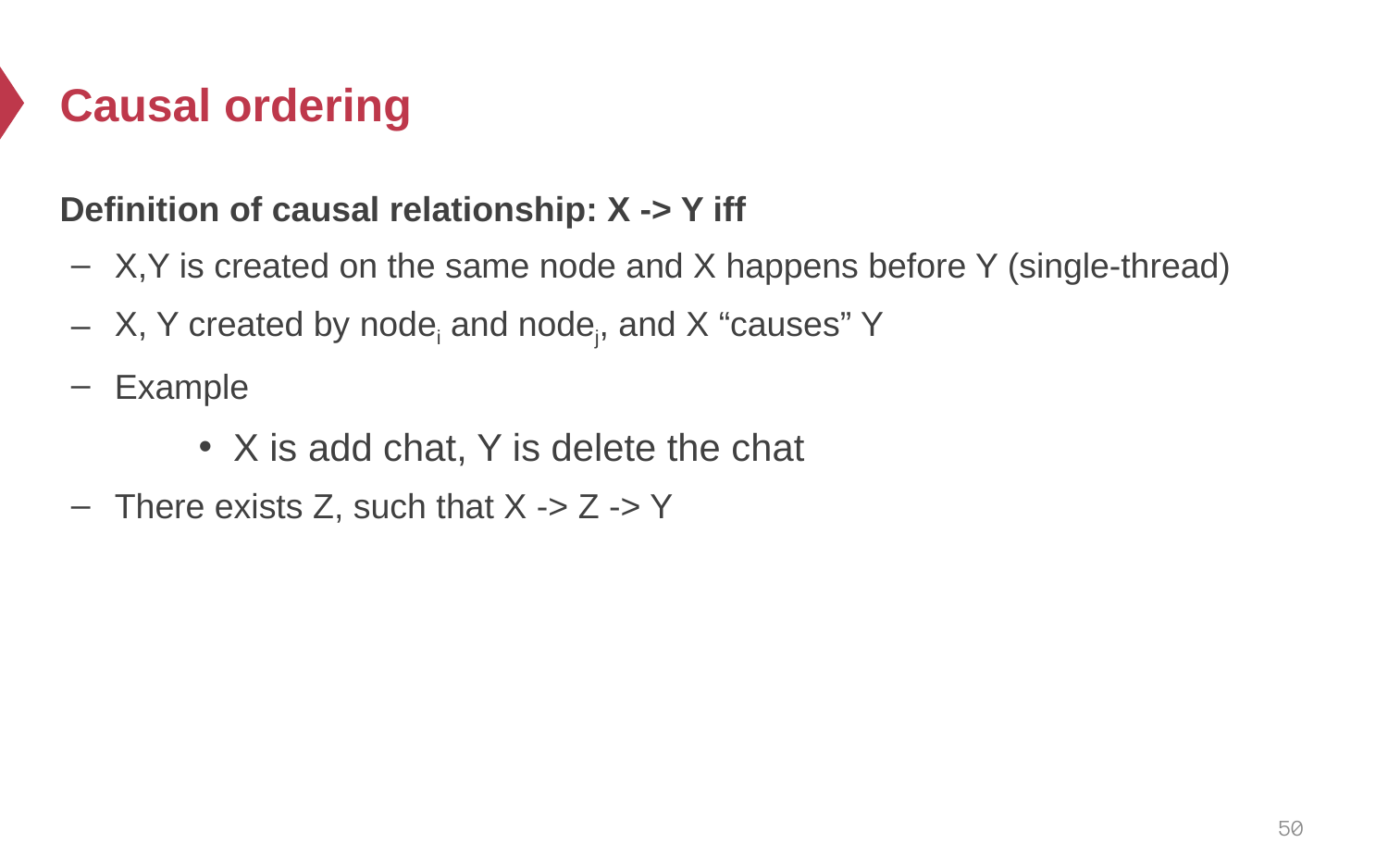

# Causal ordering
Definition of causal relationship: X -> Y iff
X,Y is created on the same node and X happens before Y (single-thread)
X, Y created by nodei and nodej, and X “causes” Y
Example
X is add chat, Y is delete the chat
There exists Z, such that X -> Z -> Y

50